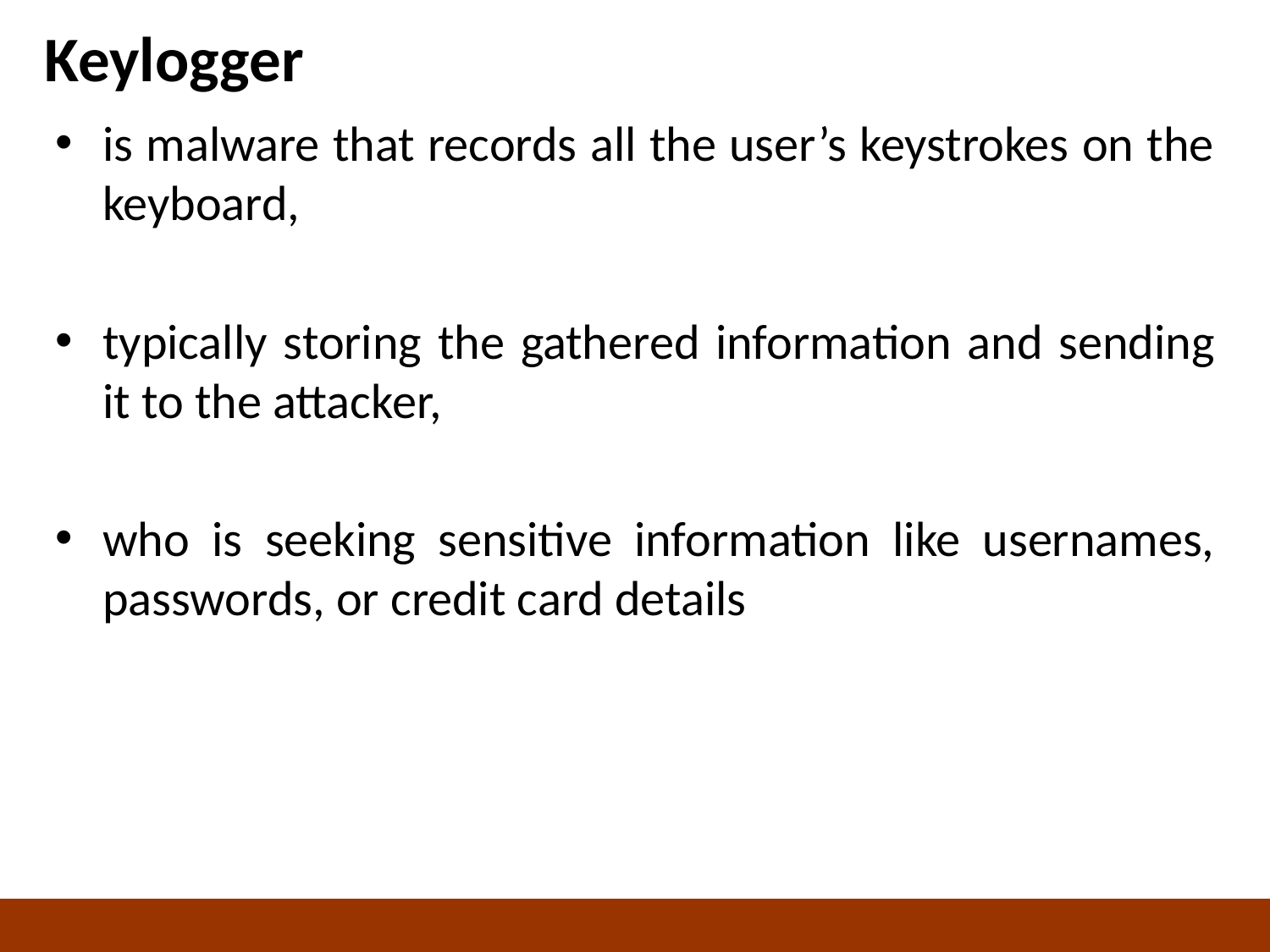

# Keylogger
is malware that records all the user’s keystrokes on the keyboard,

typically storing the gathered information and sending it to the attacker,

who is seeking sensitive information like usernames, passwords, or credit card details